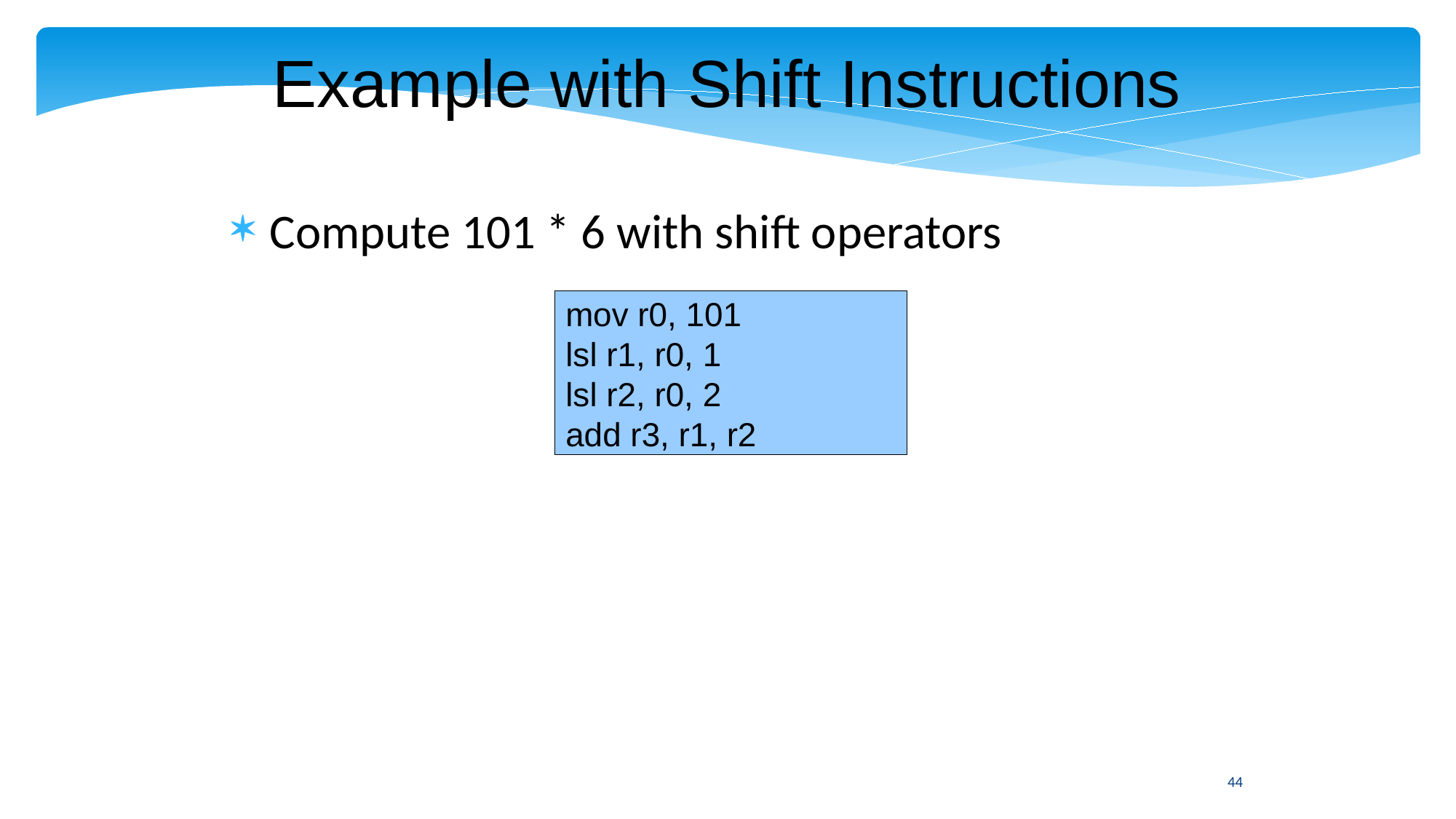

Example with Shift Instructions
Compute 101 * 6 with shift operators
mov r0, 101
lsl r1, r0, 1
lsl r2, r0, 2
add r3, r1, r2
44